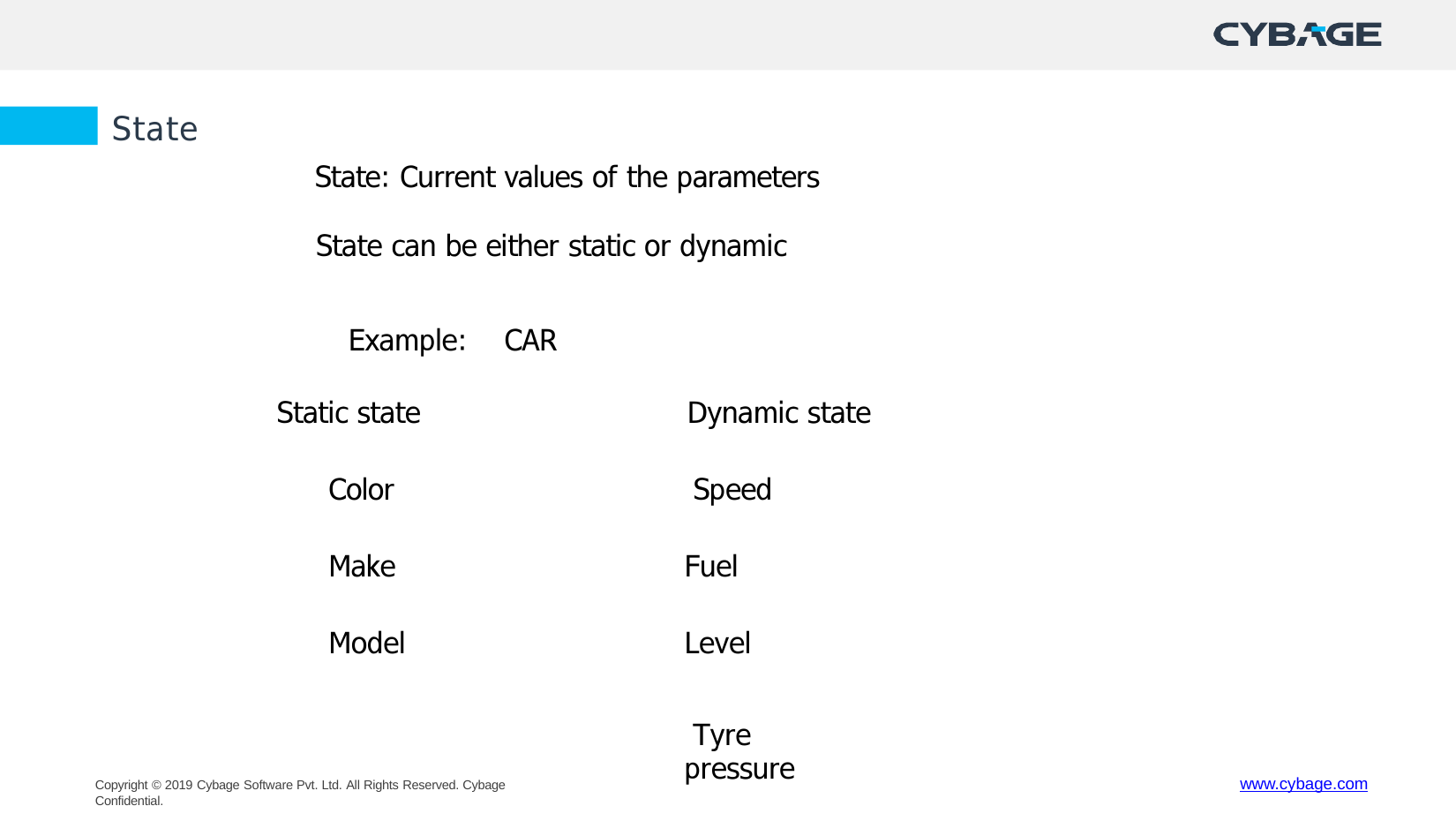

State
State: Current values of the parameters

State can be either static or dynamic

| Example: | CAR |  |
| --- | --- | --- |
| Static state Color Make Model |  | Dynamic state Speed Fuel Level Tyre pressure |
www.cybage.com
Copyright © 2019 Cybage Software Pvt. Ltd. All Rights Reserved. Cybage Confidential.